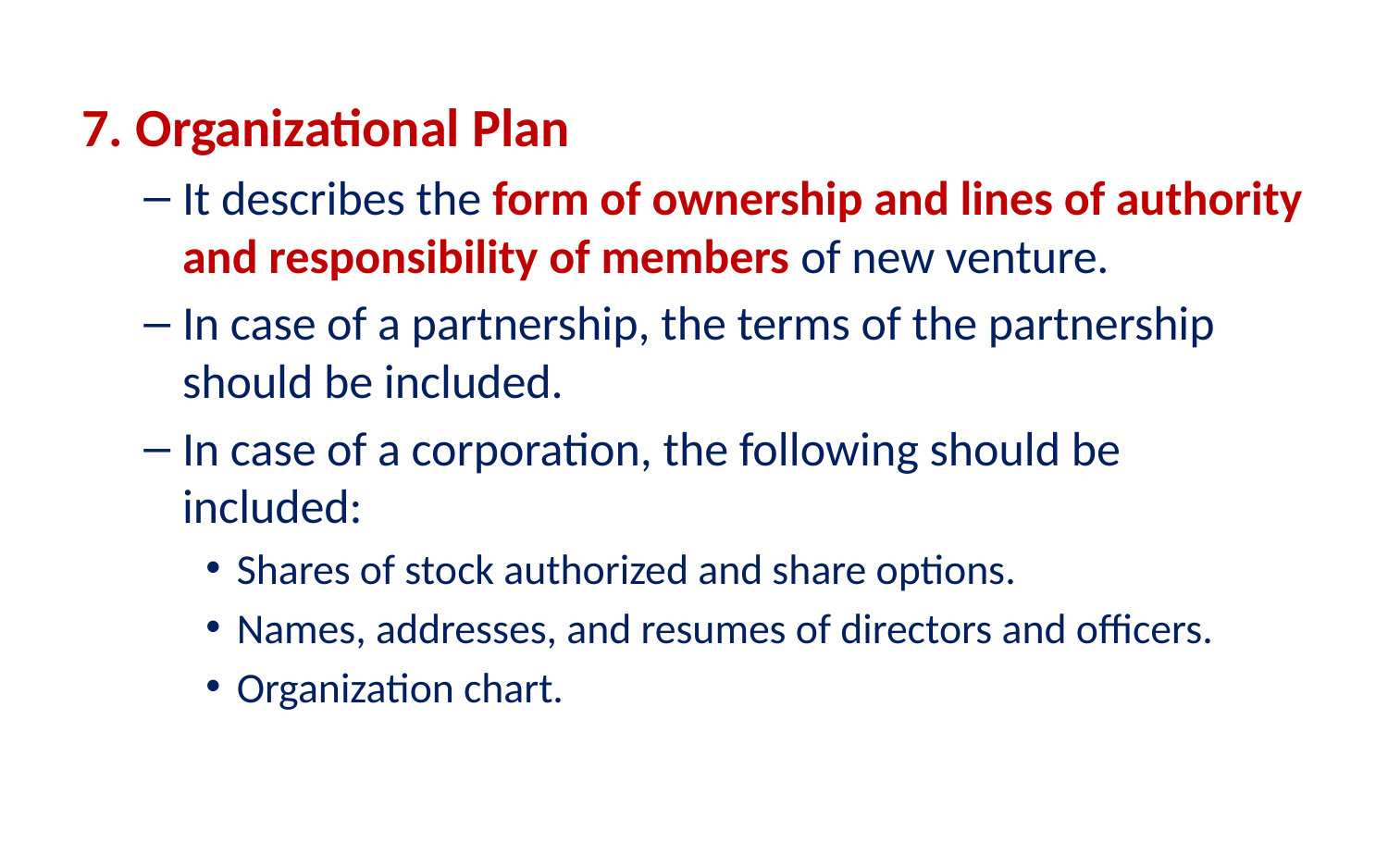

7. Organizational Plan
It describes the form of ownership and lines of authority and responsibility of members of new venture.
In case of a partnership, the terms of the partnership should be included.
In case of a corporation, the following should be included:
Shares of stock authorized and share options.
Names, addresses, and resumes of directors and officers.
Organization chart.